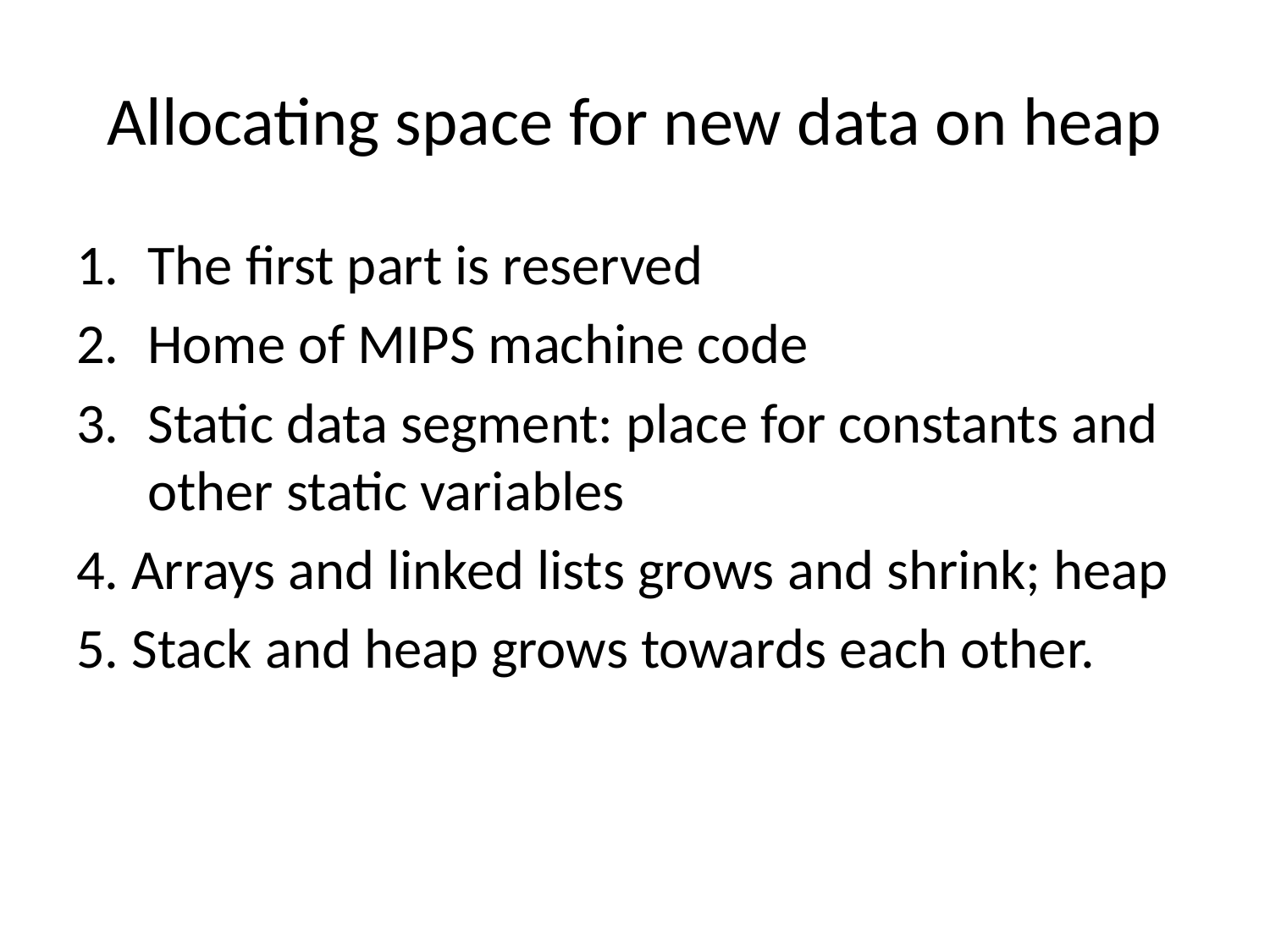

# Allocating space for new data on heap
The first part is reserved
Home of MIPS machine code
Static data segment: place for constants and other static variables
4. Arrays and linked lists grows and shrink; heap
5. Stack and heap grows towards each other.